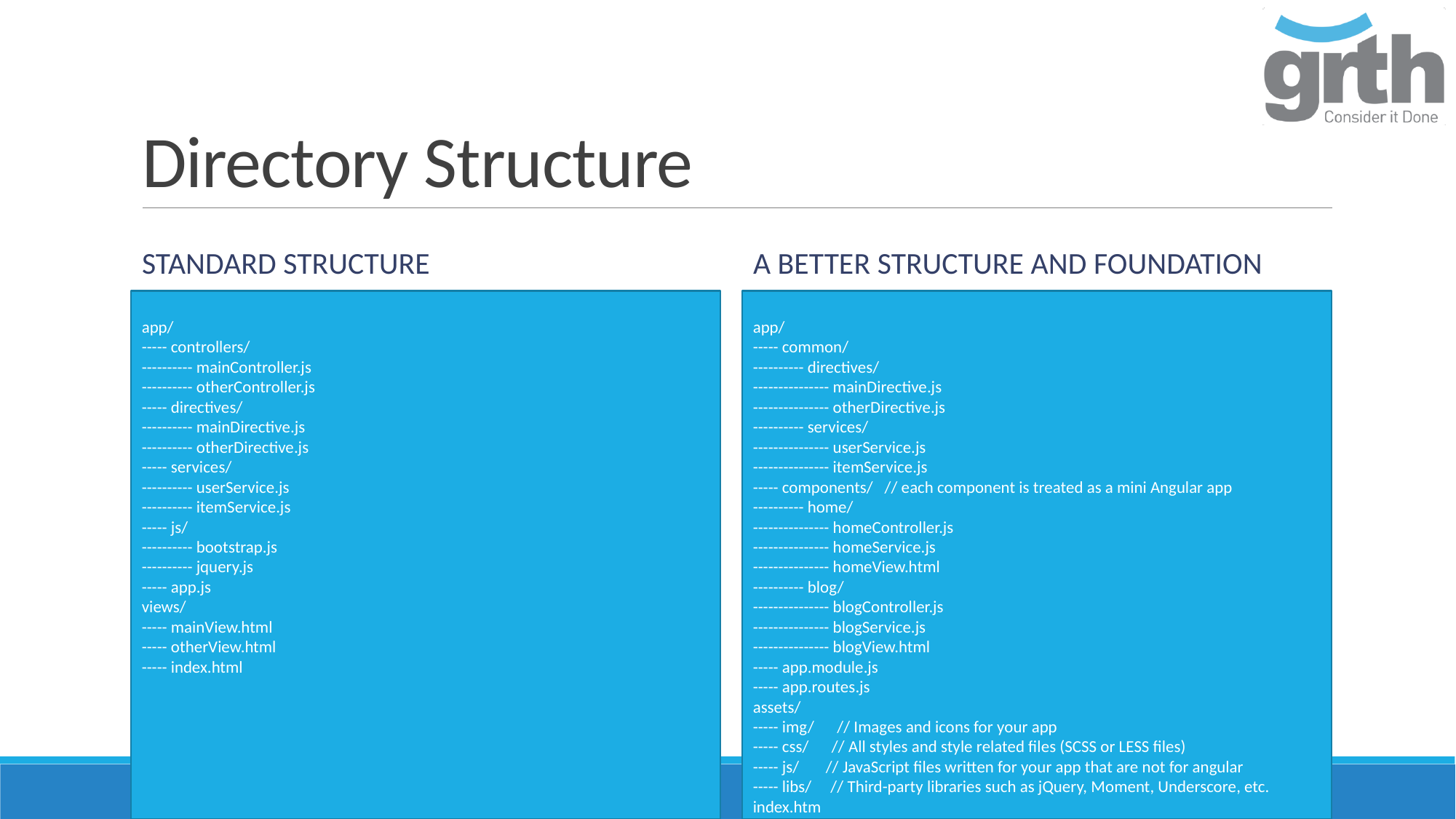

# Directory Structure
Standard Structure
A Better Structure and Foundation

app/
----- controllers/
---------- mainController.js
---------- otherController.js
----- directives/
---------- mainDirective.js
---------- otherDirective.js
----- services/
---------- userService.js
---------- itemService.js
----- js/
---------- bootstrap.js
---------- jquery.js
----- app.js
views/
----- mainView.html
----- otherView.html
----- index.html

app/
----- common/
---------- directives/
--------------- mainDirective.js
--------------- otherDirective.js
---------- services/
--------------- userService.js
--------------- itemService.js
----- components/   // each component is treated as a mini Angular app
---------- home/
--------------- homeController.js
--------------- homeService.js
--------------- homeView.html
---------- blog/
--------------- blogController.js
--------------- blogService.js
--------------- blogView.html
----- app.module.js
----- app.routes.js
assets/
----- img/      // Images and icons for your app
----- css/      // All styles and style related files (SCSS or LESS files)
----- js/       // JavaScript files written for your app that are not for angular
----- libs/     // Third-party libraries such as jQuery, Moment, Underscore, etc.
index.htm